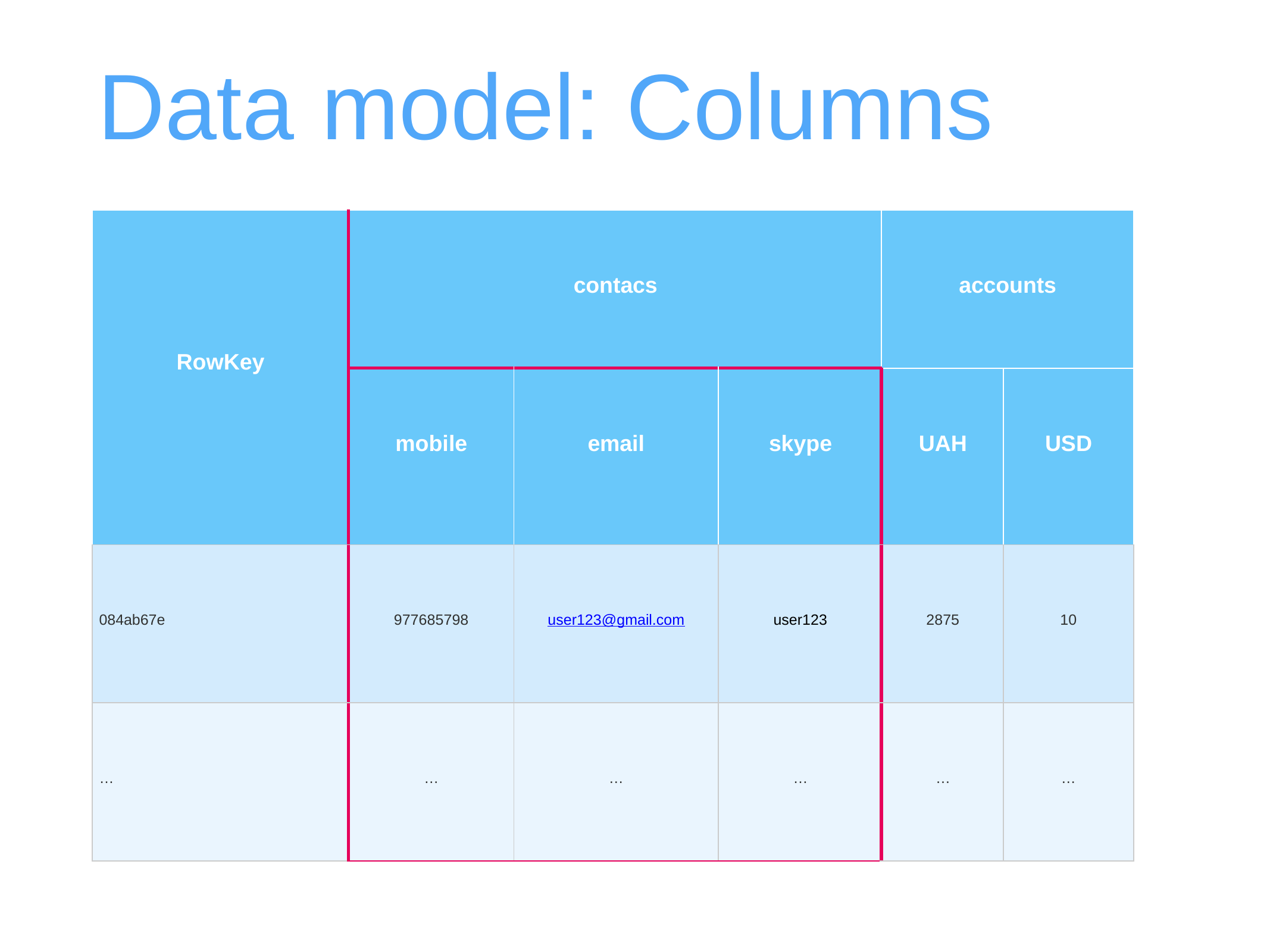

# Data	model: Columns
| RowKey | contacs |  |  | accounts |  |
| --- | --- | --- | --- | --- | --- |
|  | mobile | email | skype | UAH | USD |
| 084ab67e | 977685798 | user123@gmail.com | user123 | 2875 | 10 |
| … | … | … | … | … | … |